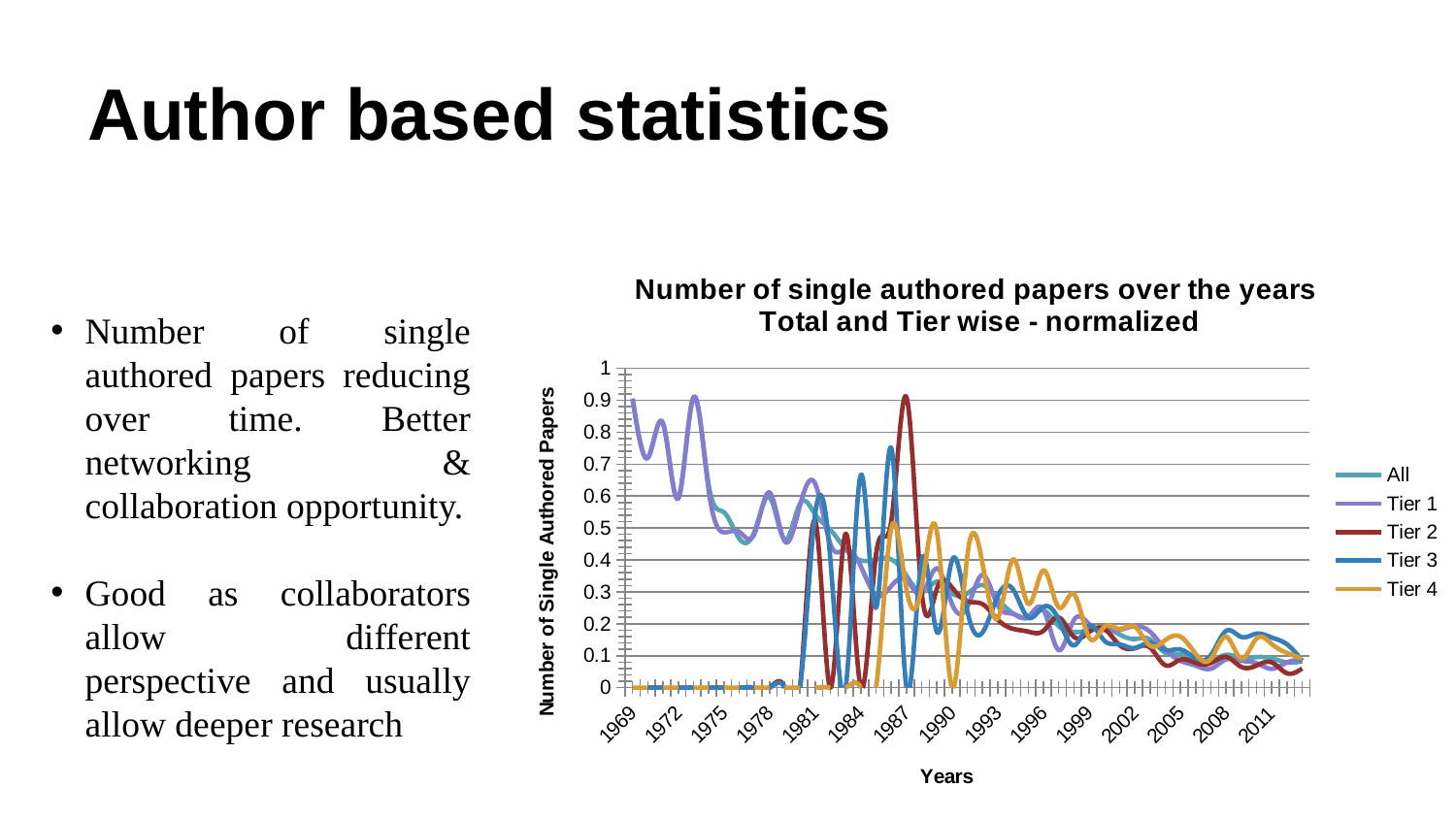

# Author based statistics

### Chart: Number of single authored papers over the years Total and Tier wise - normalized

| Category | All | Tier 1 | Tier 2 | Tier 3 | Tier 4 |
|---|---|---|---|---|---|
| 1969 | 0.9047619 | 0.9047619 | None | None | None |
| 1970 | 0.72 | 0.72 | None | None | None |
| 1971 | 0.82758623 | 0.82758623 | None | None | None |
| 1972 | 0.5925926 | 0.5925926 | None | None | None |
| 1973 | 0.90909094 | 0.90909094 | None | None | None |
| 1974 | 0.6351351 | 0.6181818 | None | None | None |
| 1975 | 0.5496183 | 0.4864865 | None | None | None |
| 1976 | 0.46774194 | 0.4883721 | None | None | None |
| 1977 | 0.4876033 | 0.4811321 | None | None | None |
| 1978 | 0.5962733 | 0.6111111 | None | None | None |
| 1979 | 0.46308726 | 0.45833334 | None | None | None |
| 1980 | 0.5760369 | 0.5704698 | None | None | None |
| 1981 | 0.54307115 | 0.6386555 | 0.52238804 | 0.54545456 | None |
| 1982 | 0.4945055 | 0.44966444 | 0.0 | 0.4 | None |
| 1983 | 0.43323442 | 0.43195266 | 0.48214287 | 0.0 | None |
| 1984 | 0.398524 | 0.37962964 | 0.0 | 0.6666667 | None |
| 1985 | 0.4014337 | 0.28947368 | 0.4181818 | 0.25 | None |
| 1986 | 0.4017857 | 0.31838566 | 0.5217391 | 0.75 | 0.5 |
| 1987 | 0.3507109 | 0.33744857 | 0.90909094 | 0.0 | 0.30769232 |
| 1988 | 0.29945552 | 0.29387754 | 0.2982456 | 0.4 | 0.31578946 |
| 1989 | 0.33211678 | 0.37354085 | 0.31034482 | 0.17391305 | 0.4875 |
| 1990 | 0.29508197 | 0.26104417 | 0.31282052 | 0.4 | 0.0 |
| 1991 | 0.29542303 | 0.25283018 | 0.27014217 | 0.23880596 | 0.41573033 |
| 1992 | 0.32115868 | 0.35314685 | 0.2614679 | 0.17307693 | 0.3877551 |
| 1993 | 0.27709612 | 0.25786164 | 0.21276596 | 0.28735632 | 0.2173913 |
| 1994 | 0.23289071 | 0.23129252 | 0.18431373 | 0.30769232 | 0.40151516 |
| 1995 | 0.21908127 | 0.22291021 | 0.17567568 | 0.21969697 | 0.26271185 |
| 1996 | 0.24220374 | 0.244373 | 0.17826086 | 0.25301206 | 0.36708862 |
| 1997 | 0.19274193 | 0.11784512 | 0.22004357 | 0.2137931 | 0.25165564 |
| 1998 | 0.1736717 | 0.21159421 | 0.1591449 | 0.13235295 | 0.29333332 |
| 1999 | 0.1802974 | 0.1994382 | 0.1740675 | 0.19354838 | 0.15686275 |
| 2000 | 0.1883746 | 0.18013857 | 0.18398637 | 0.14741036 | 0.19035533 |
| 2001 | 0.16648993 | 0.1809145 | 0.13333334 | 0.13559322 | 0.18421052 |
| 2002 | 0.15242165 | 0.19275123 | 0.123664126 | 0.123931624 | 0.19125684 |
| 2003 | 0.15173596 | 0.17530487 | 0.12569061 | 0.14096916 | 0.13173653 |
| 2004 | 0.1095008 | 0.12063953 | 0.0704388 | 0.11814346 | 0.14845939 |
| 2005 | 0.10484178 | 0.08402367 | 0.08791209 | 0.11965812 | 0.15979381 |
| 2006 | 0.0917234 | 0.06910168 | 0.07746479 | 0.09259259 | 0.105882354 |
| 2007 | 0.085435584 | 0.059322033 | 0.07722385 | 0.10232558 | 0.089686096 |
| 2008 | 0.103067905 | 0.088552915 | 0.09648332 | 0.17777778 | 0.15948276 |
| 2009 | 0.093842514 | 0.08439898 | 0.06520198 | 0.15879828 | 0.09166667 |
| 2010 | 0.0956229 | 0.076833524 | 0.06940063 | 0.16915423 | 0.15384616 |
| 2011 | 0.09198813 | 0.0591133 | 0.079131655 | 0.15706806 | 0.13675214 |
| 2012 | 0.07901826 | 0.07911803 | 0.04517026 | 0.13592233 | 0.10891089 |
| 2013 | 0.08235294 | 0.08700834 | 0.06005398 | 0.084415585 | 0.09128631 |
Number of single authored papers reducing over time. Better networking & collaboration opportunity.

Good as collaborators allow different perspective and usually allow deeper research